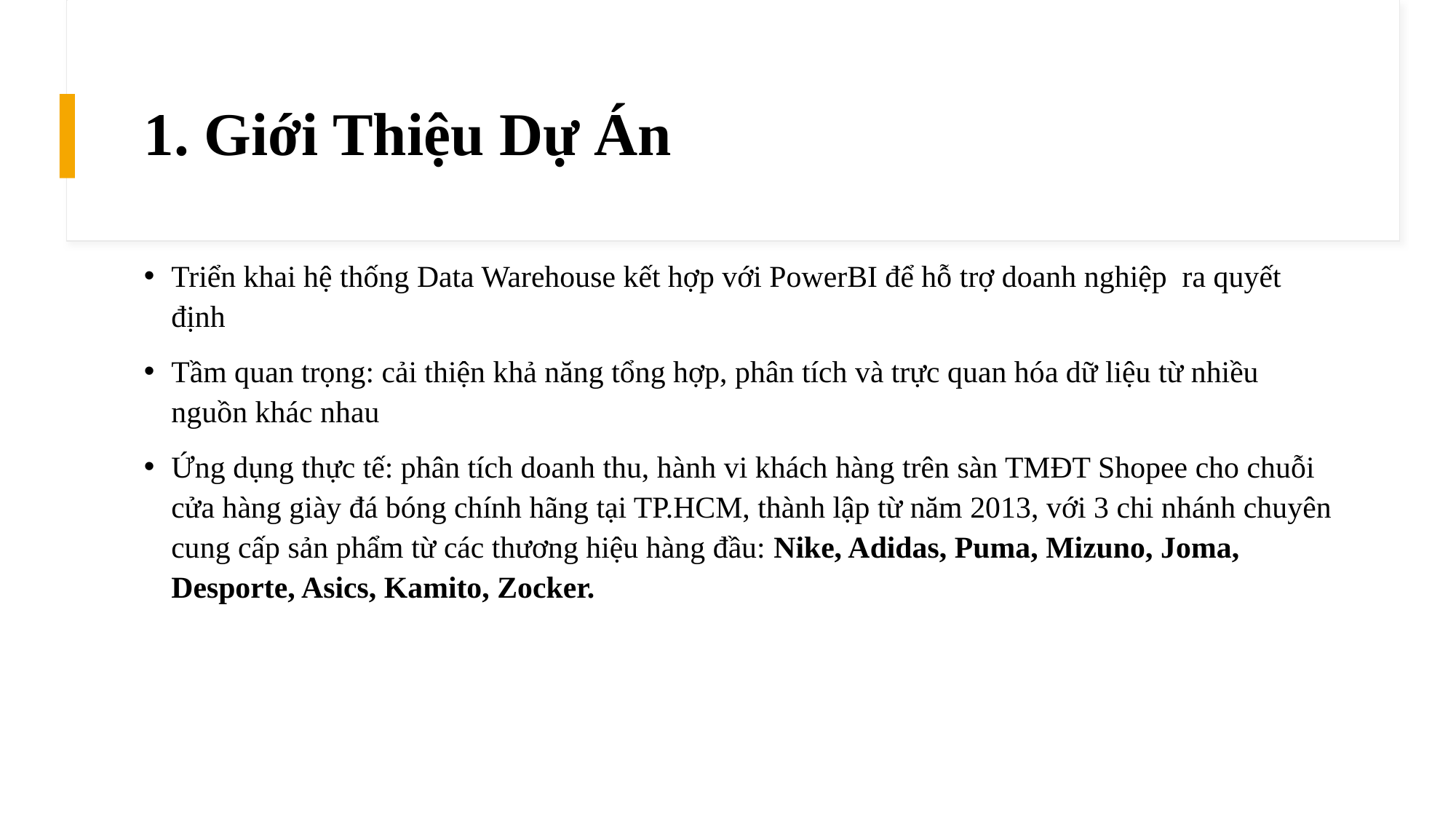

# 1. Giới Thiệu Dự Án
Triển khai hệ thống Data Warehouse kết hợp với PowerBI để hỗ trợ doanh nghiệp  ra quyết định
Tầm quan trọng: cải thiện khả năng tổng hợp, phân tích và trực quan hóa dữ liệu từ nhiều nguồn khác nhau
Ứng dụng thực tế: phân tích doanh thu, hành vi khách hàng trên sàn TMĐT Shopee cho chuỗi cửa hàng giày đá bóng chính hãng tại TP.HCM, thành lập từ năm 2013, với 3 chi nhánh chuyên cung cấp sản phẩm từ các thương hiệu hàng đầu: Nike, Adidas, Puma, Mizuno, Joma, Desporte, Asics, Kamito, Zocker.